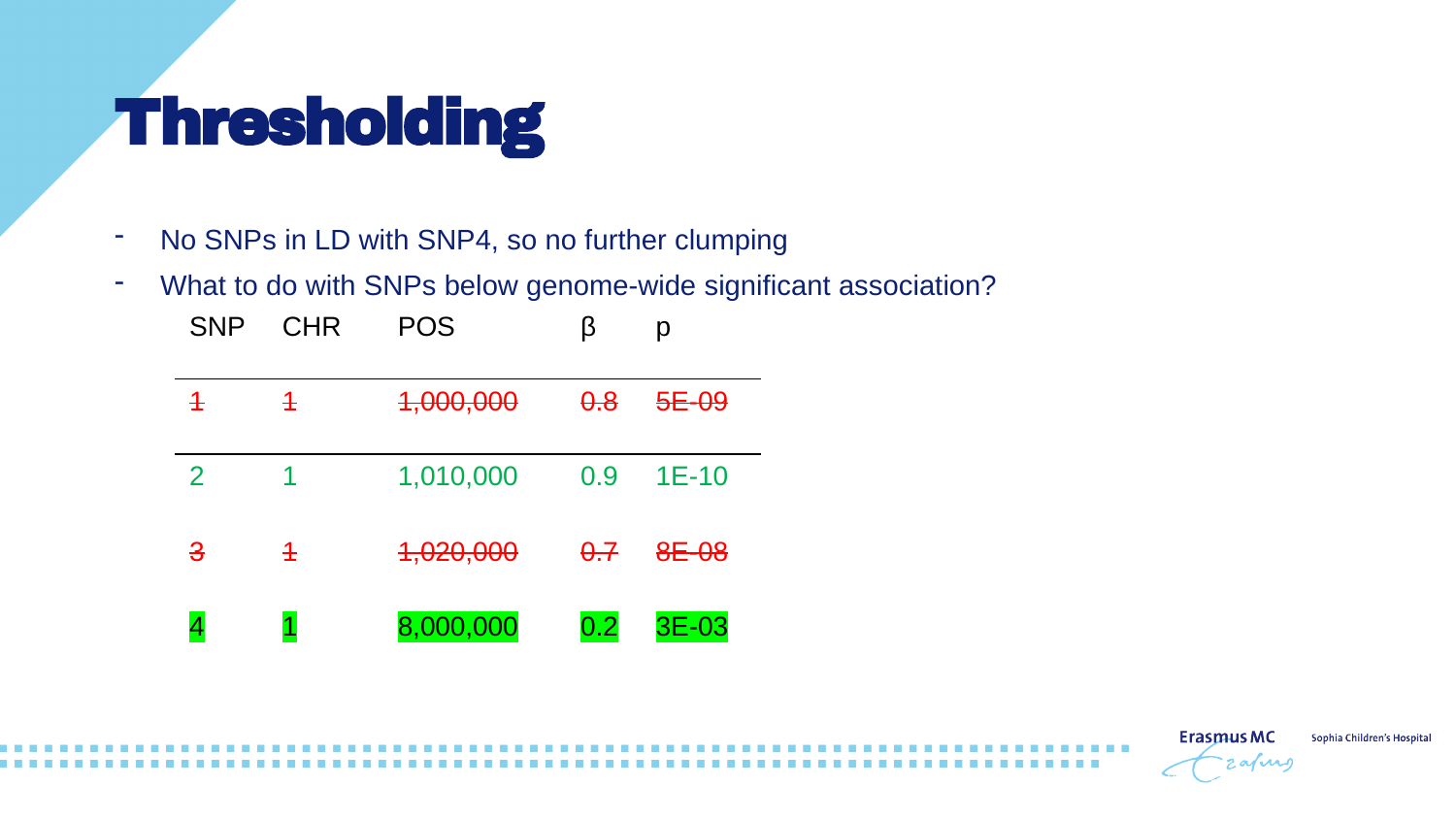

# Thresholding
No SNPs in LD with SNP4, so no further clumping
What to do with SNPs below genome-wide significant association?

| SNP | CHR | POS | β | p |
| --- | --- | --- | --- | --- |
| 1 | 1 | 1,000,000 | 0.8 | 5E-09 |
| 2 | 1 | 1,010,000 | 0.9 | 1E-10 |
| 3 | 1 | 1,020,000 | 0.7 | 8E-08 |
| 4 | 1 | 8,000,000 | 0.2 | 3E-03 |